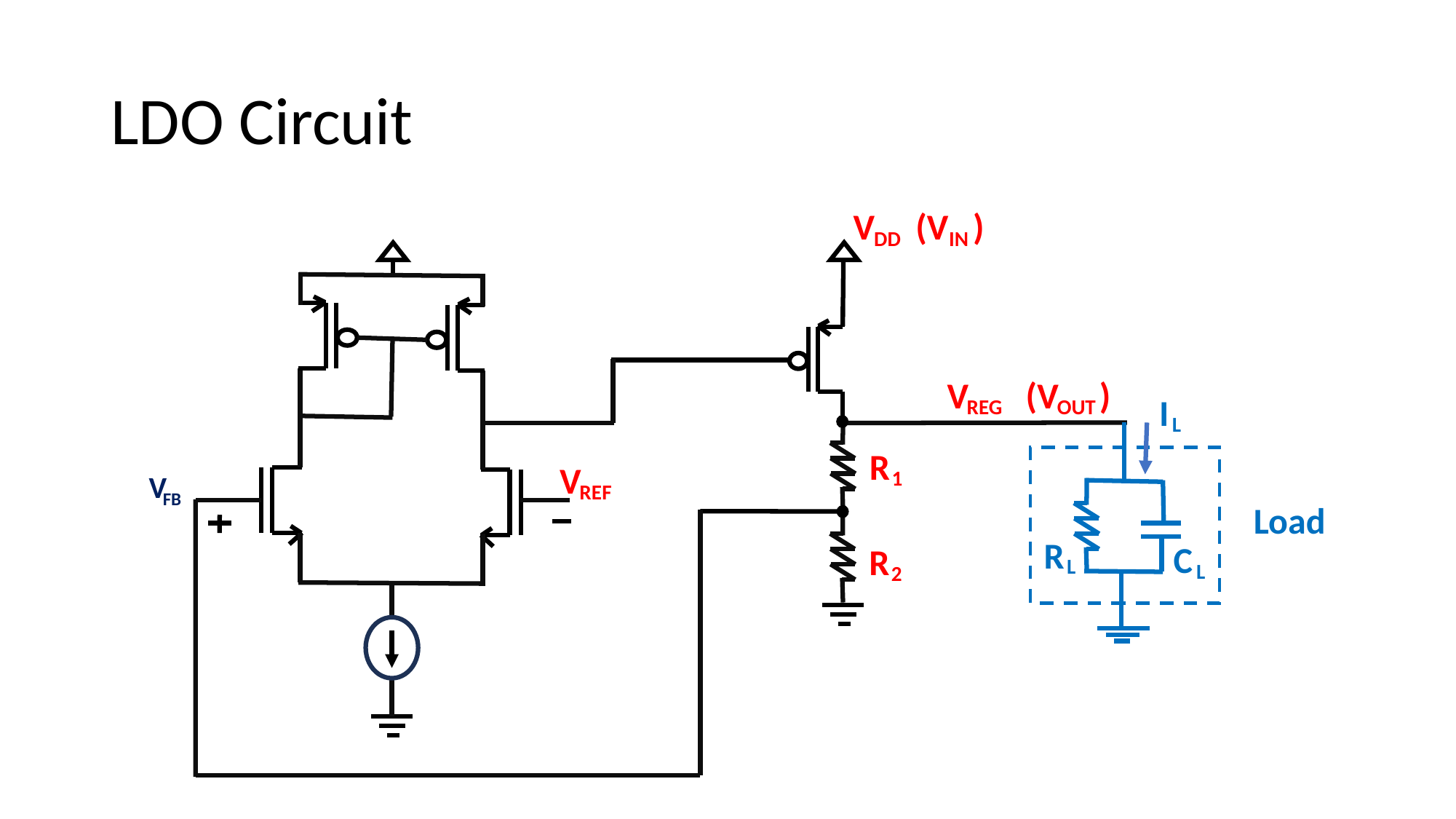

# LDO Circuit
V     (V   )
IN
DD

V       (V     )
I
REG
OUT
L

R

V
REF
1
V
FB
Load

R
C
R
L
L
2